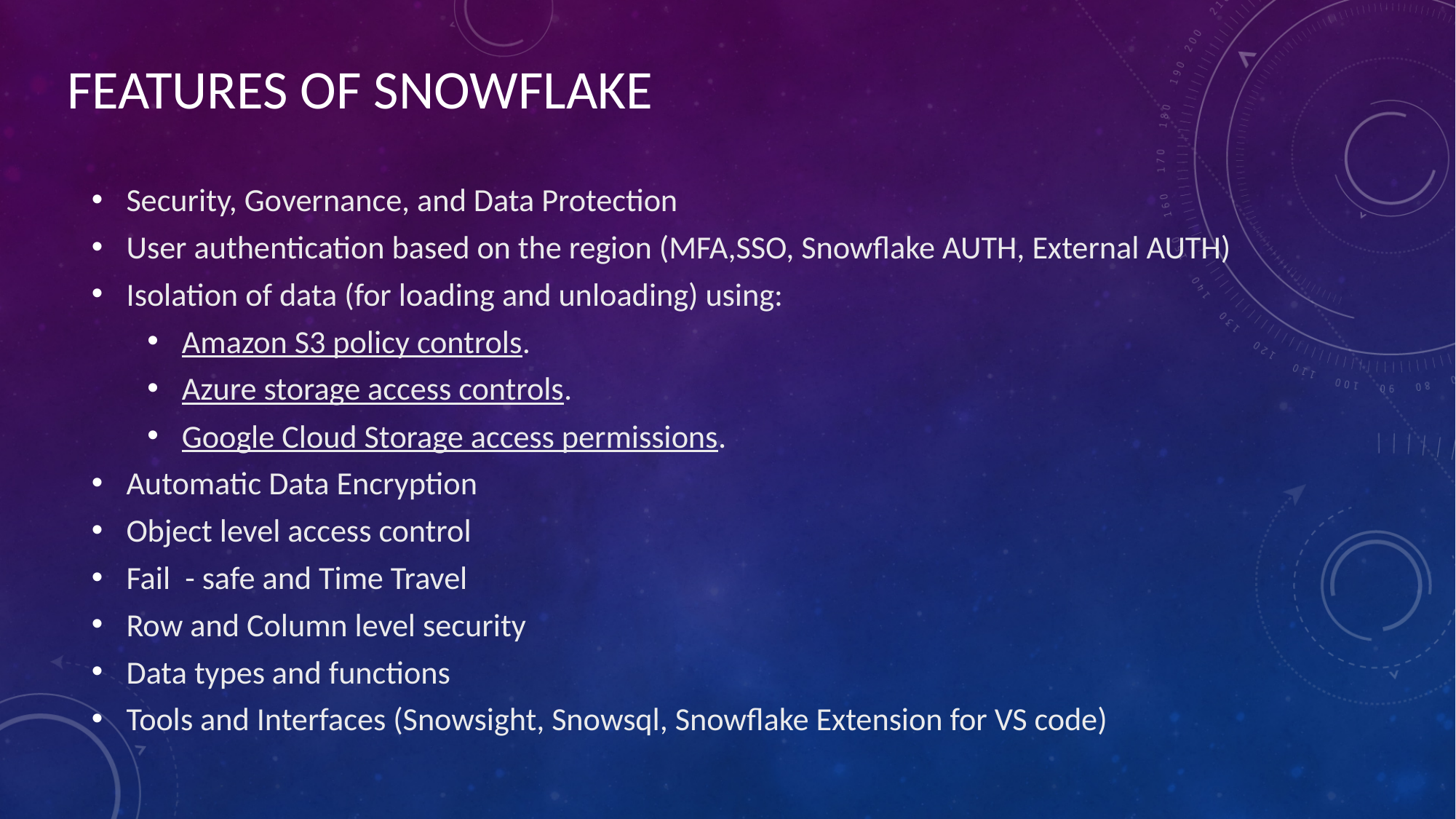

# Features of snowflake
Security, Governance, and Data Protection
User authentication based on the region (MFA,SSO, Snowflake AUTH, External AUTH)
Isolation of data (for loading and unloading) using:
Amazon S3 policy controls.
Azure storage access controls.
Google Cloud Storage access permissions.
Automatic Data Encryption
Object level access control
Fail  - safe and Time Travel
Row and Column level security
Data types and functions
Tools and Interfaces (Snowsight, Snowsql, Snowflake Extension for VS code)